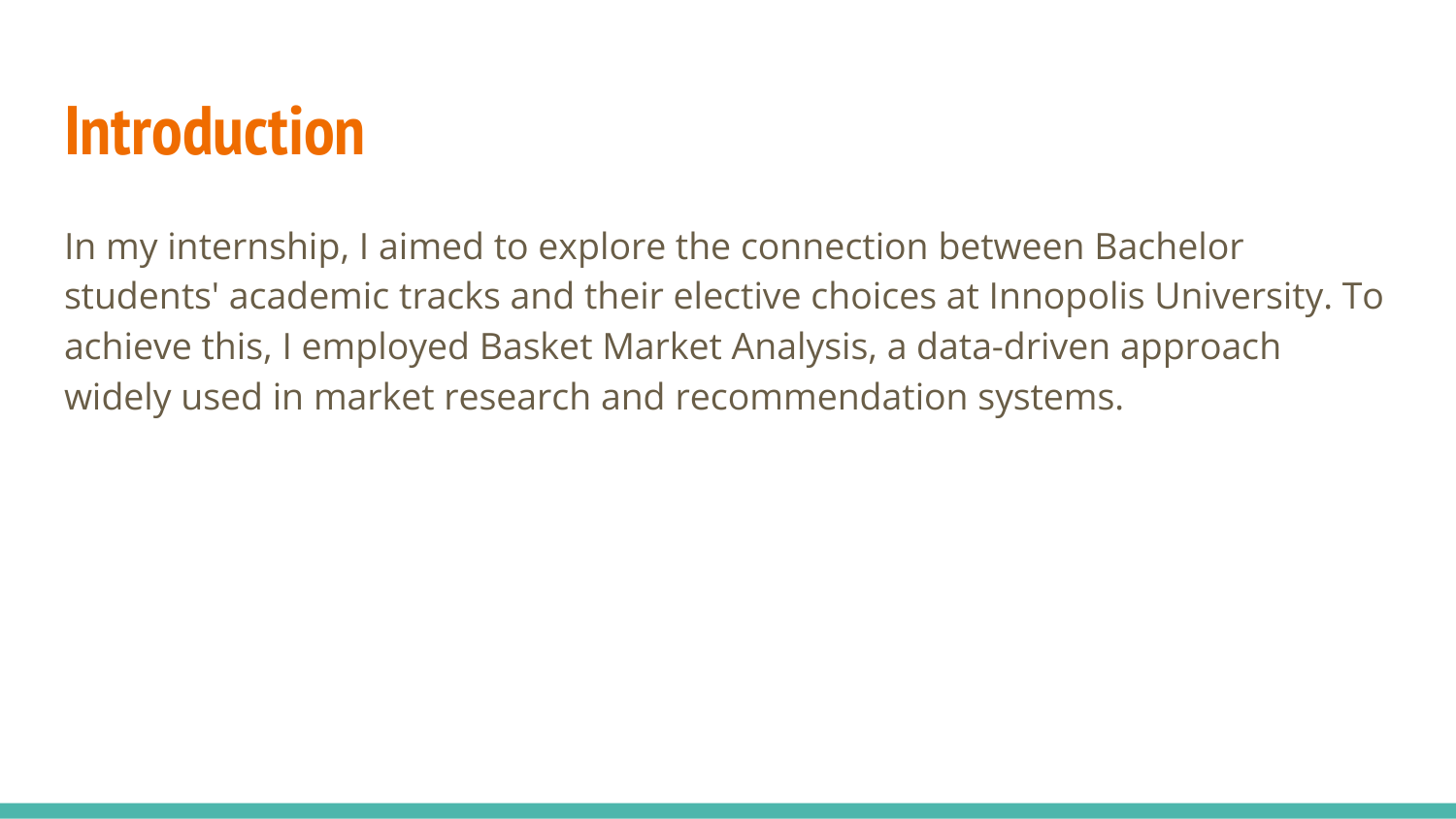

# Introduction
In my internship, I aimed to explore the connection between Bachelor students' academic tracks and their elective choices at Innopolis University. To achieve this, I employed Basket Market Analysis, a data-driven approach widely used in market research and recommendation systems.